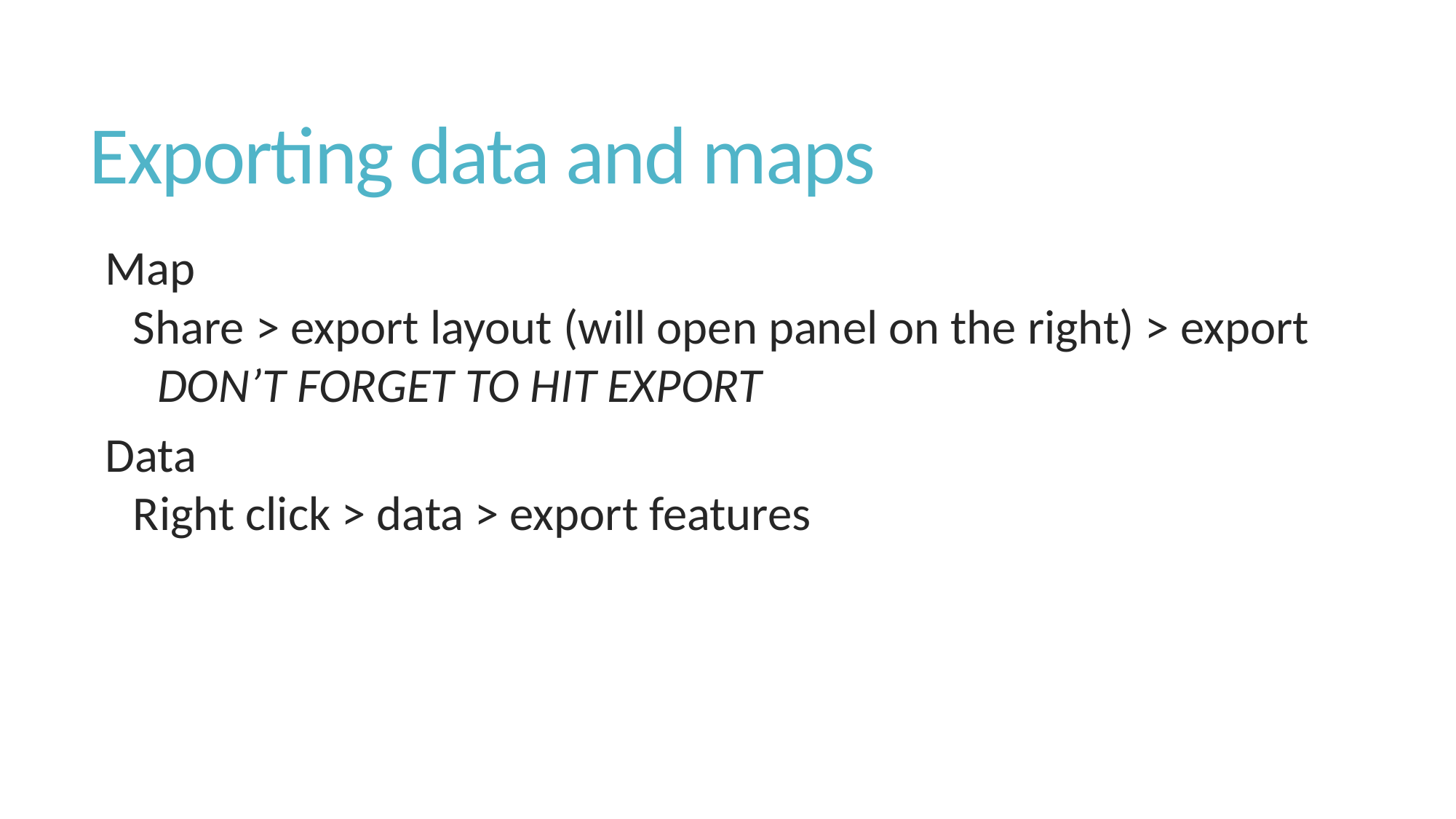

# Exporting data and maps
Map
Share > export layout (will open panel on the right) > export
DON’T FORGET TO HIT EXPORT
Data
Right click > data > export features